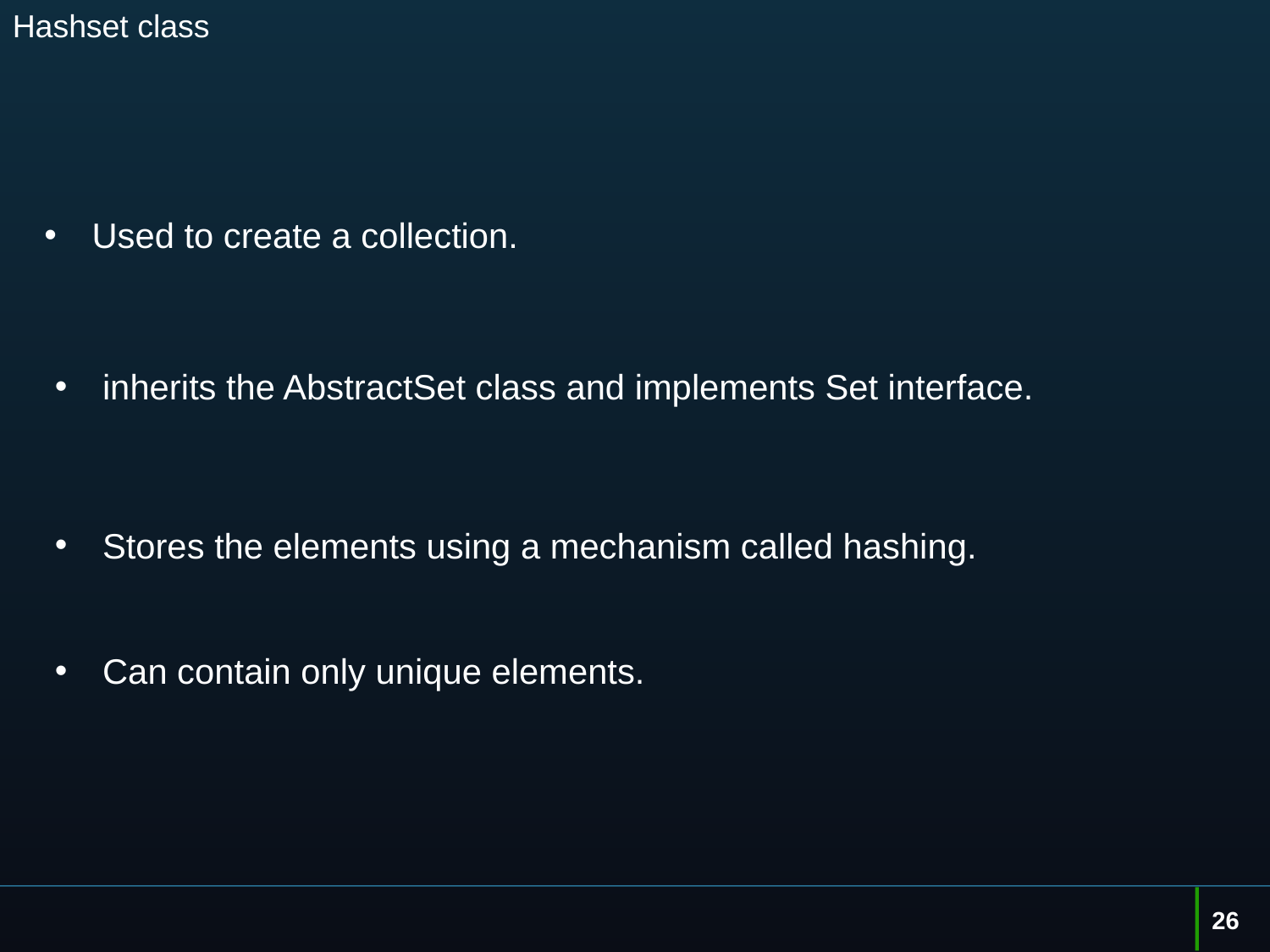

# Hashset class
Used to create a collection.
inherits the AbstractSet class and implements Set interface.
Stores the elements using a mechanism called hashing.
Can contain only unique elements.
26